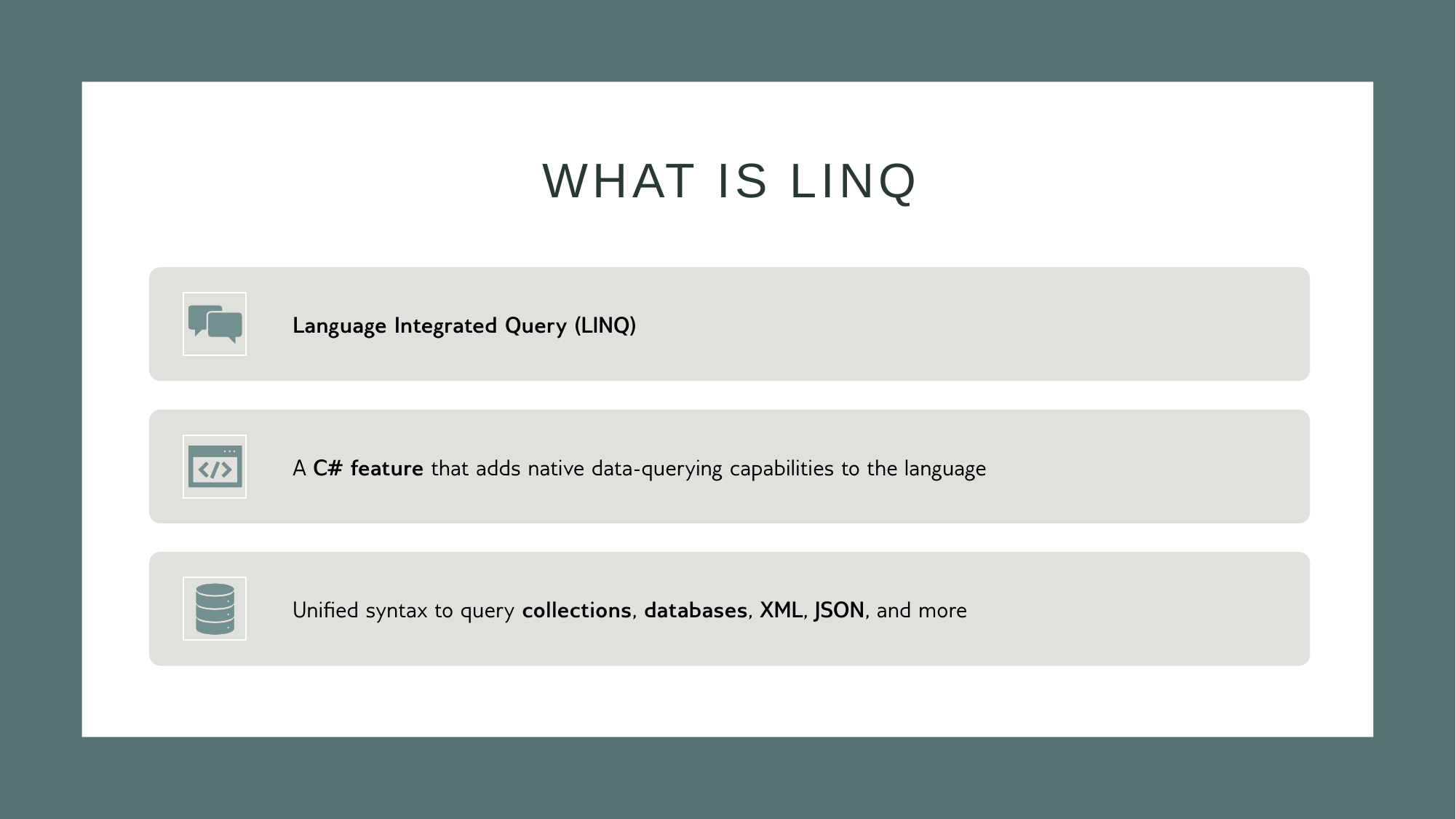

# What is linq
Language Integrated Query (LINQ)
A C# feature that adds native data-querying capabilities to the language
Unified syntax to query collections, databases, XML, JSON, and more